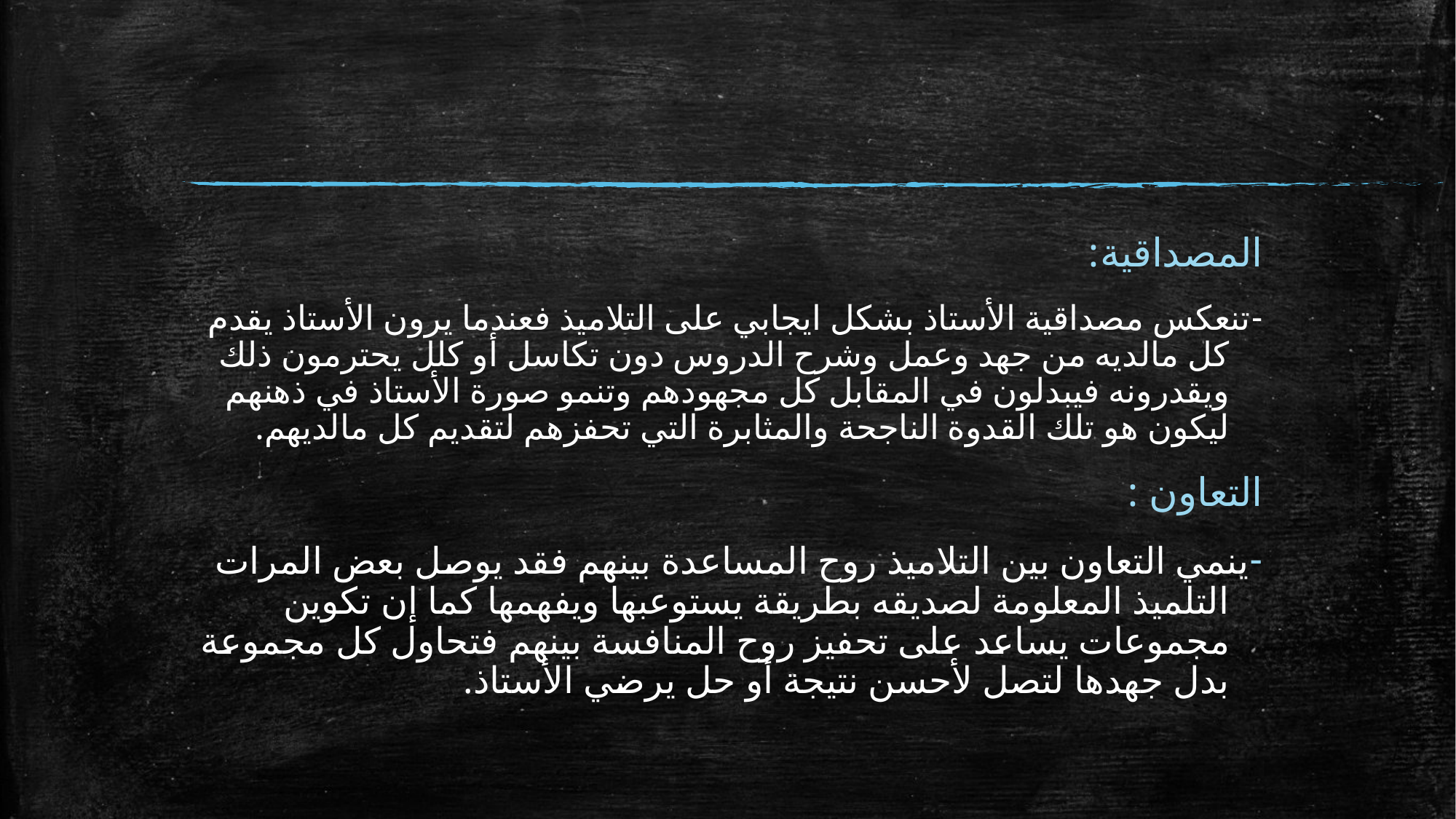

المصداقية:
-تنعكس مصداقية الأستاذ بشكل ايجابي على التلاميذ فعندما يرون الأستاذ يقدم كل مالديه من جهد وعمل وشرح الدروس دون تكاسل أو كلل يحترمون ذلك ويقدرونه فيبدلون في المقابل كل مجهودهم وتنمو صورة الأستاذ في ذهنهم ليكون هو تلك القدوة الناجحة والمثابرة التي تحفزهم لتقديم كل مالديهم.
التعاون :
-ينمي التعاون بين التلاميذ روح المساعدة بينهم فقد يوصل بعض المرات التلميذ المعلومة لصديقه بطريقة يستوعبها ويفهمها كما إن تكوين مجموعات يساعد على تحفيز روح المنافسة بينهم فتحاول كل مجموعة بدل جهدها لتصل لأحسن نتيجة أو حل يرضي الأستاذ.